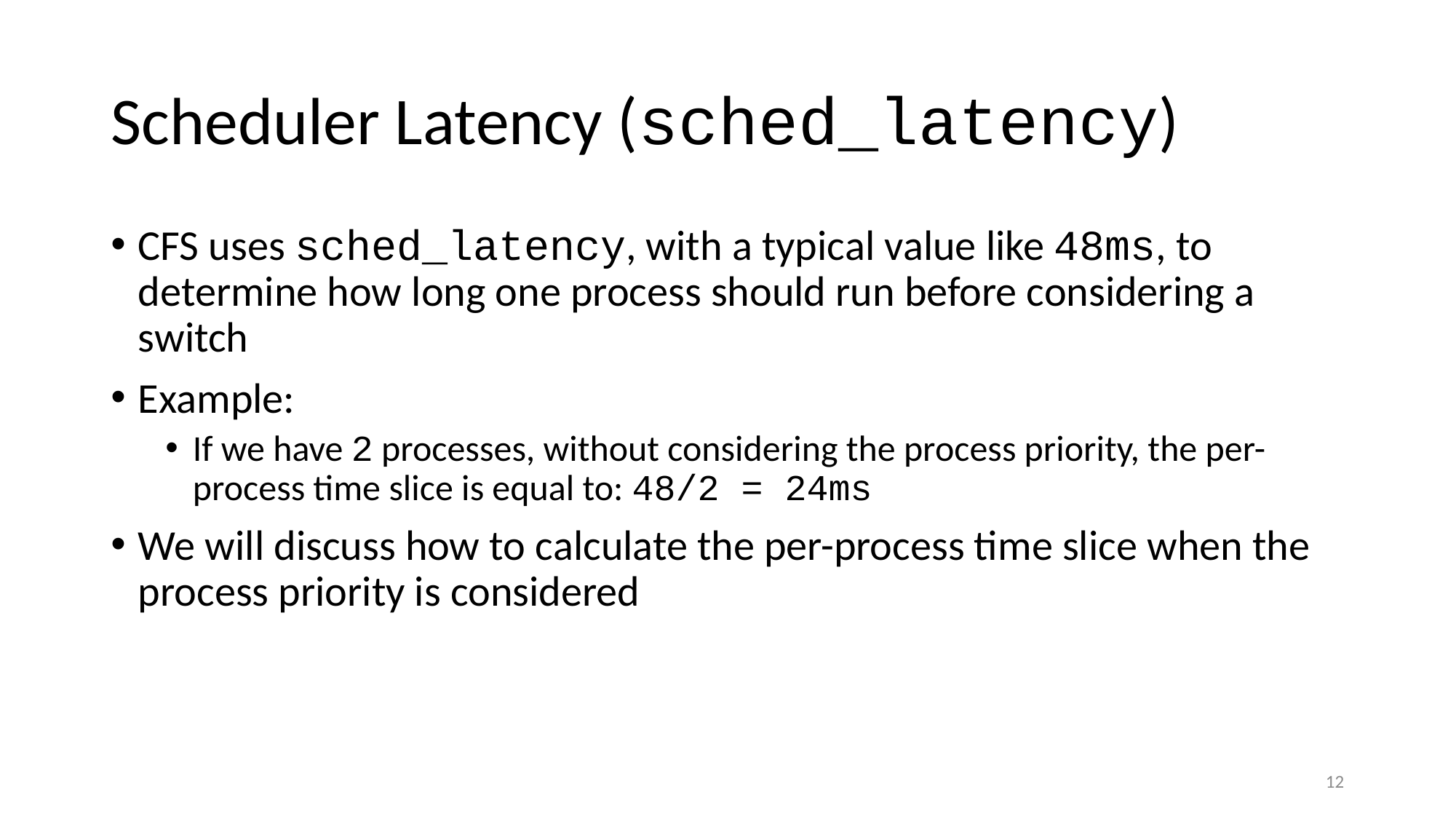

# Scheduler Latency (sched_latency)
CFS uses sched_latency, with a typical value like 48ms, to determine how long one process should run before considering a switch
Example:
If we have 2 processes, without considering the process priority, the per-process time slice is equal to: 48/2 = 24ms
We will discuss how to calculate the per-process time slice when the process priority is considered
12